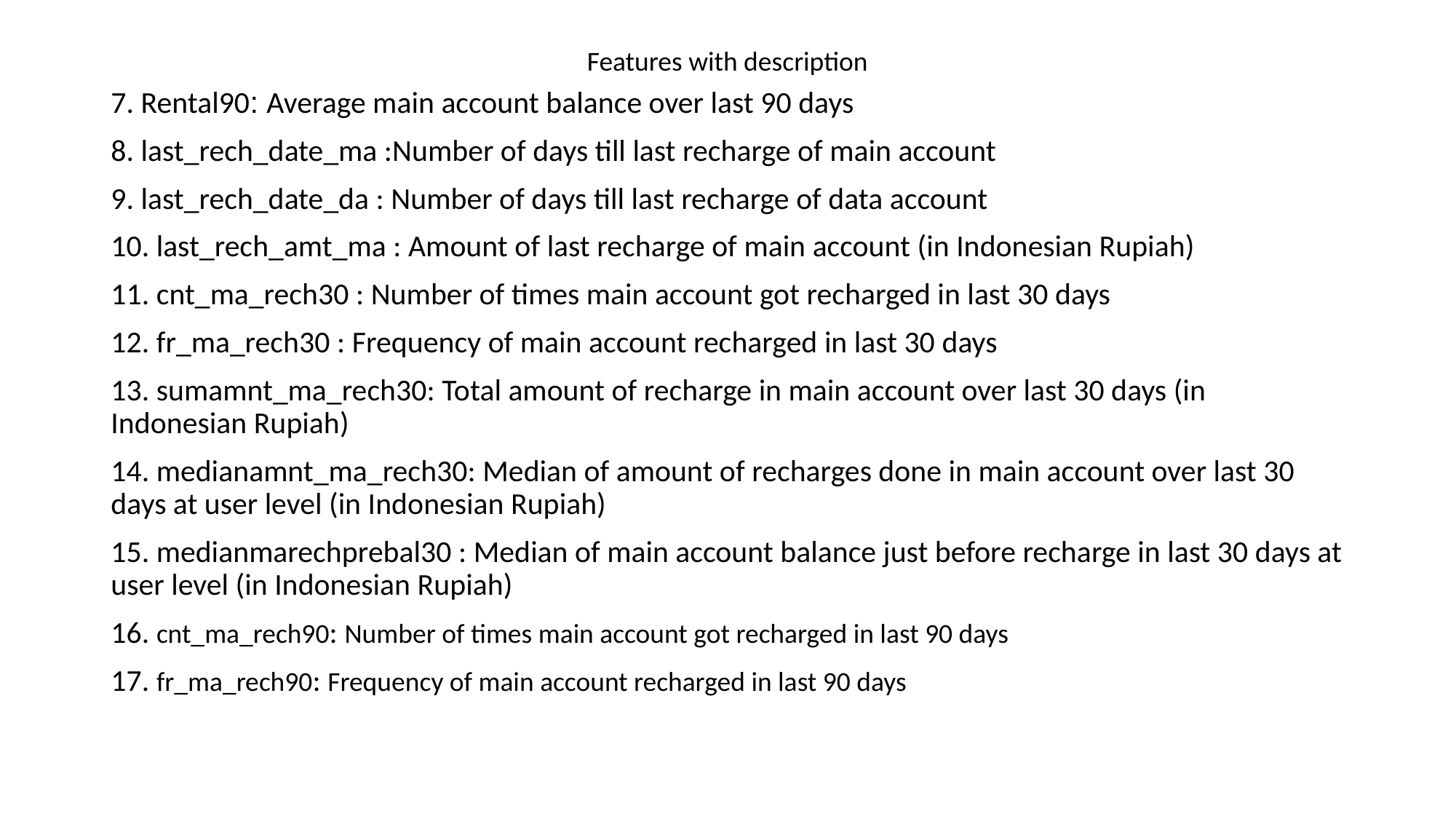

# Features with description
7. Rental90: Average main account balance over last 90 days
8. last_rech_date_ma :Number of days till last recharge of main account
9. last_rech_date_da : Number of days till last recharge of data account
10. last_rech_amt_ma : Amount of last recharge of main account (in Indonesian Rupiah)
11. cnt_ma_rech30 : Number of times main account got recharged in last 30 days
12. fr_ma_rech30 : Frequency of main account recharged in last 30 days
13. sumamnt_ma_rech30: Total amount of recharge in main account over last 30 days (in Indonesian Rupiah)
14. medianamnt_ma_rech30: Median of amount of recharges done in main account over last 30 days at user level (in Indonesian Rupiah)
15. medianmarechprebal30 : Median of main account balance just before recharge in last 30 days at user level (in Indonesian Rupiah)
16. cnt_ma_rech90: Number of times main account got recharged in last 90 days
17. fr_ma_rech90: Frequency of main account recharged in last 90 days